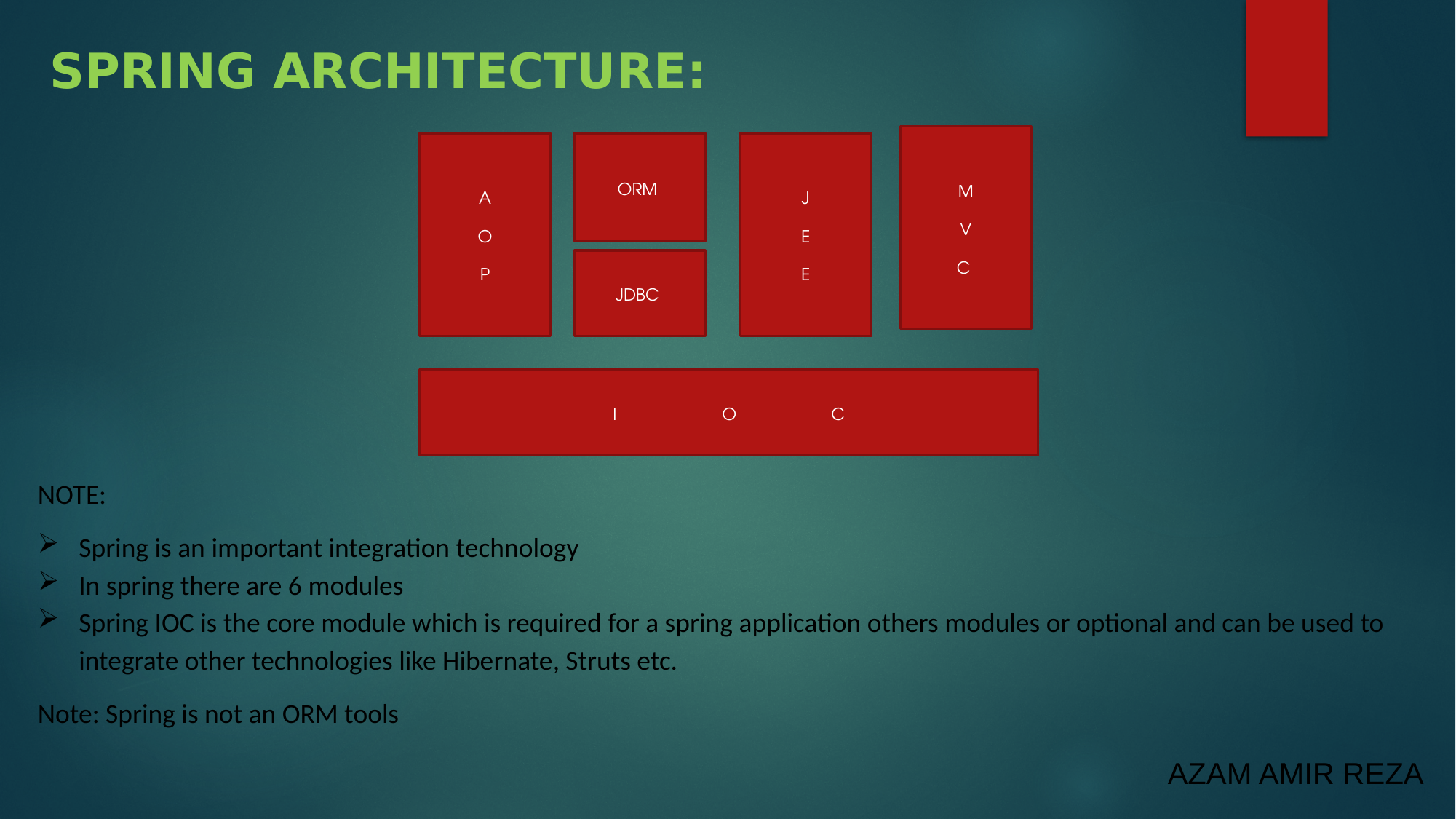

SPRING ARCHITECTURE:

M
V
C
A
O
P
ORM
J
E
E
JDBC
I	O	C
NOTE:
Spring is an important integration technology
In spring there are 6 modules
Spring IOC is the core module which is required for a spring application others modules or optional and can be used to integrate other technologies like Hibernate, Struts etc.
Note: Spring is not an ORM tools

AZAM AMIR REZA